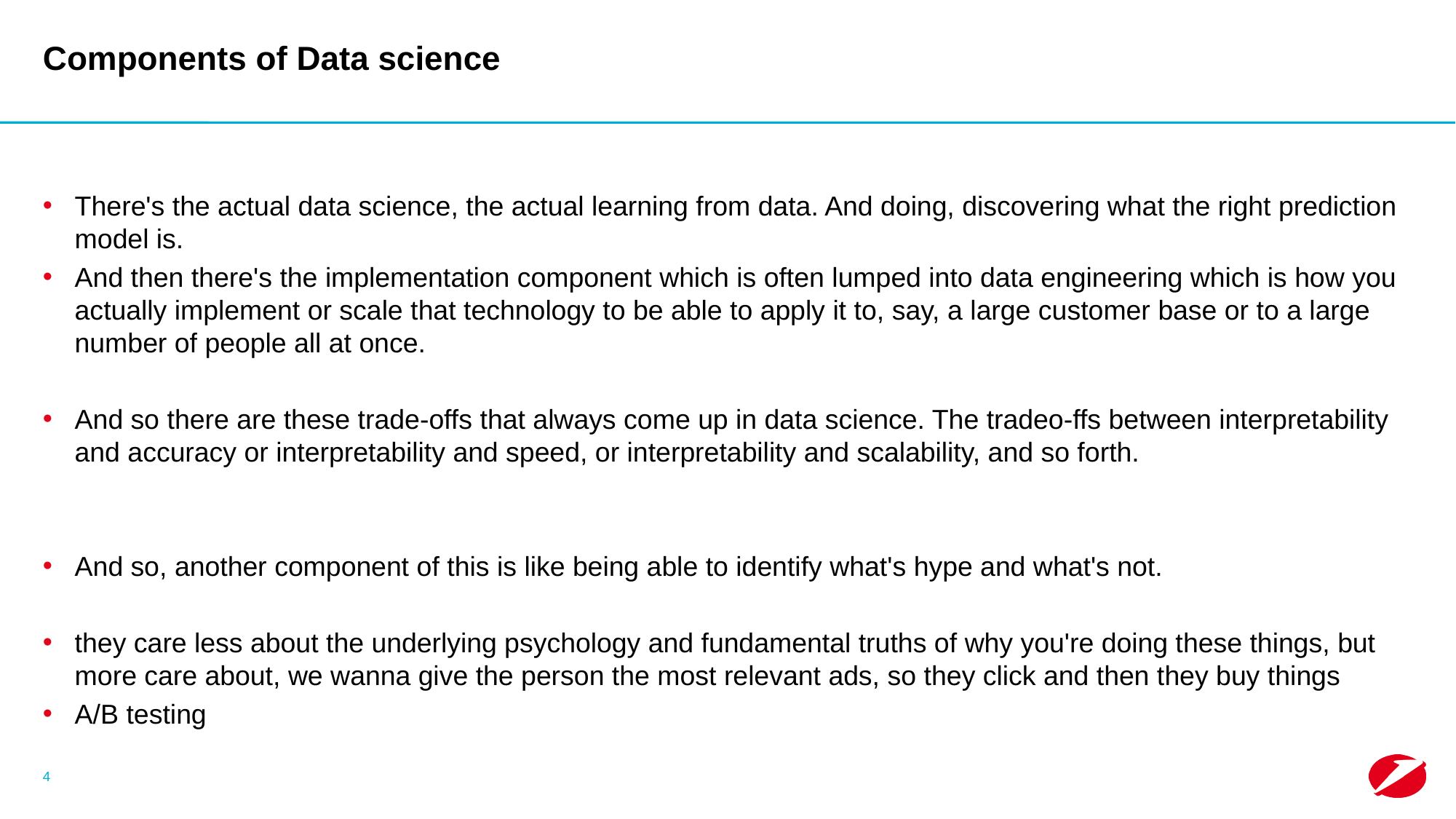

# Сomponents of Data science

There's the actual data science, the actual learning from data. And doing, discovering what the right prediction model is.
And then there's the implementation component which is often lumped into data engineering which is how you actually implement or scale that technology to be able to apply it to, say, a large customer base or to a large number of people all at once.

And so there are these trade-offs that always come up in data science. The tradeo-ffs between interpretability and accuracy or interpretability and speed, or interpretability and scalability, and so forth.

And so, another component of this is like being able to identify what's hype and what's not.

they care less about the underlying psychology and fundamental truths of why you're doing these things, but more care about, we wanna give the person the most relevant ads, so they click and then they buy things
A/B testing

4